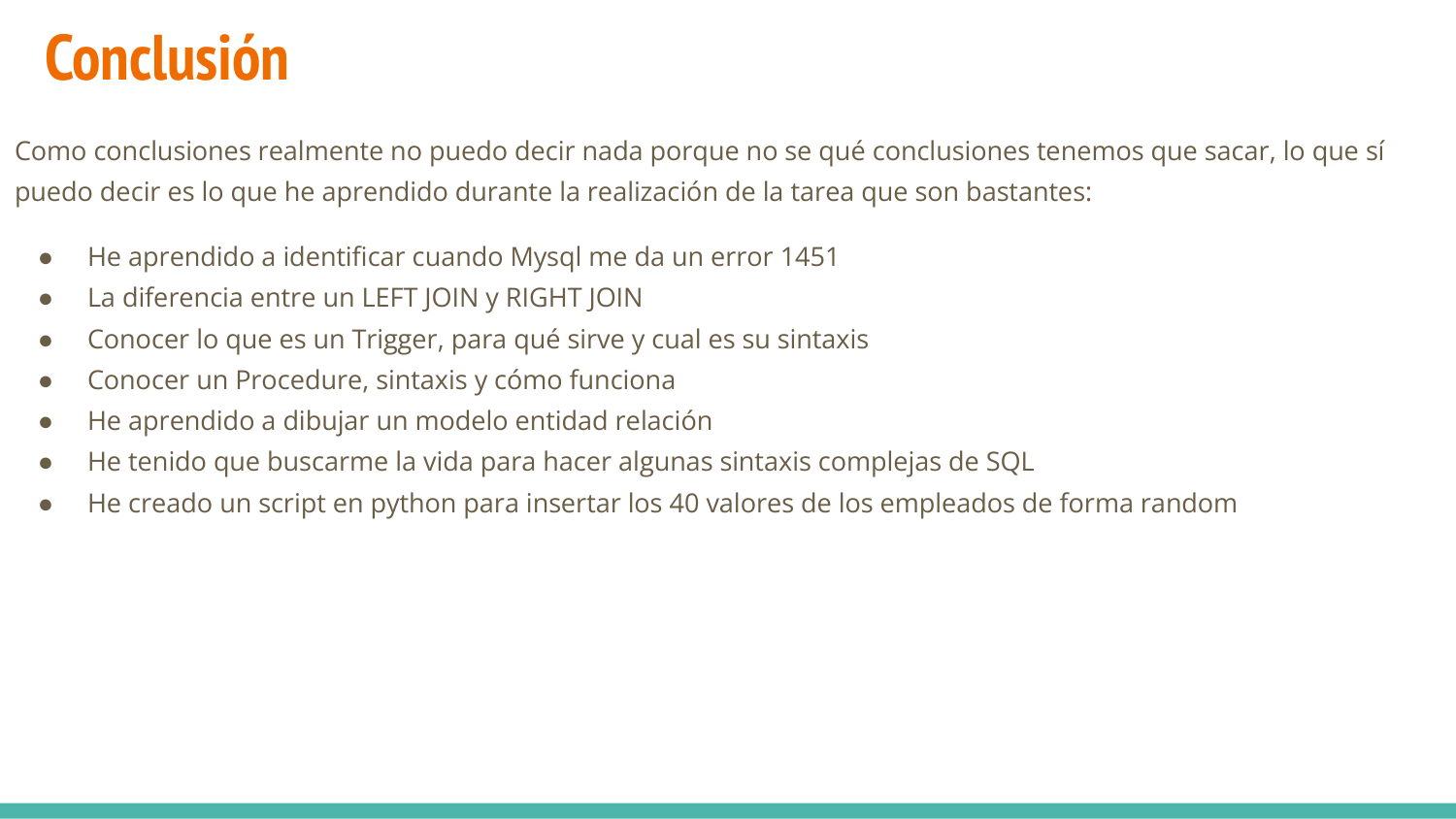

# Conclusión
Como conclusiones realmente no puedo decir nada porque no se qué conclusiones tenemos que sacar, lo que sí puedo decir es lo que he aprendido durante la realización de la tarea que son bastantes:
He aprendido a identificar cuando Mysql me da un error 1451
La diferencia entre un LEFT JOIN y RIGHT JOIN
Conocer lo que es un Trigger, para qué sirve y cual es su sintaxis
Conocer un Procedure, sintaxis y cómo funciona
He aprendido a dibujar un modelo entidad relación
He tenido que buscarme la vida para hacer algunas sintaxis complejas de SQL
He creado un script en python para insertar los 40 valores de los empleados de forma random